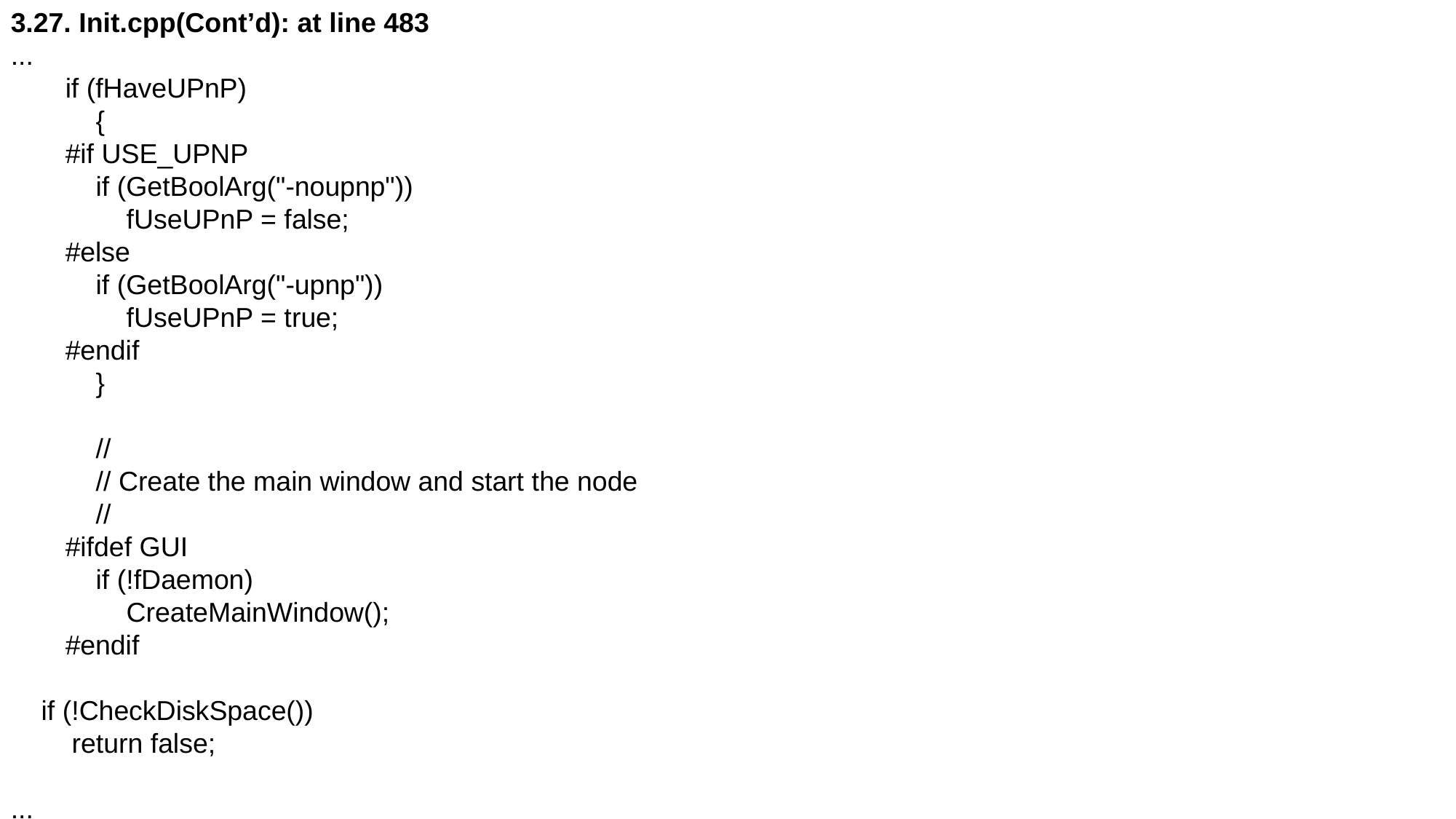

3.27. Init.cpp(Cont’d): at line 483
...
if (fHaveUPnP)
    {
#if USE_UPNP
    if (GetBoolArg("-noupnp"))
        fUseUPnP = false;
#else
    if (GetBoolArg("-upnp"))
        fUseUPnP = true;
#endif
    }

    //
    // Create the main window and start the node
    //
#ifdef GUI
    if (!fDaemon)
        CreateMainWindow();
#endif

    if (!CheckDiskSpace())
        return false;

...